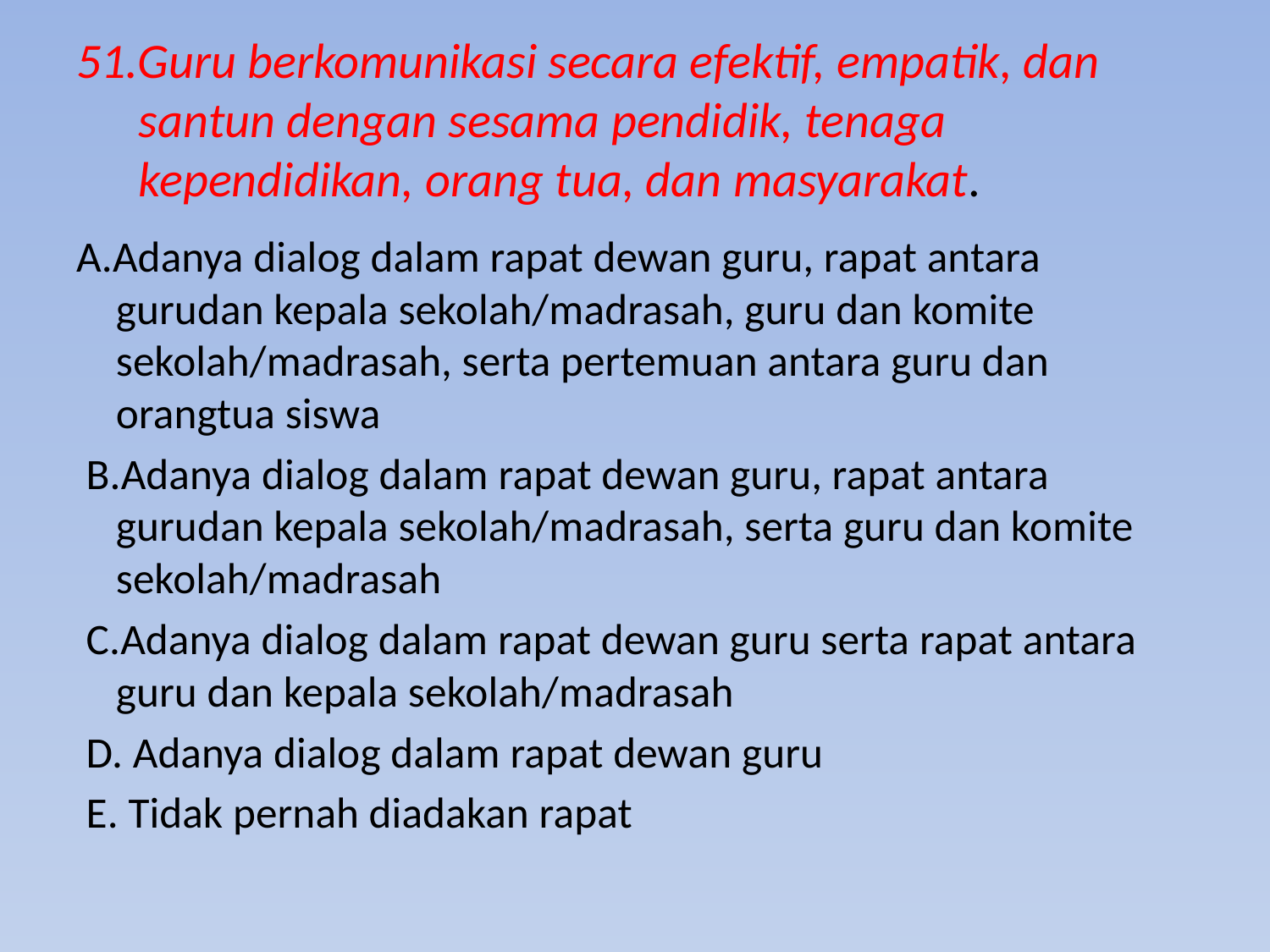

# 51.Guru berkomunikasi secara efektif, empatik, dan santun dengan sesama pendidik, tenaga kependidikan, orang tua, dan masyarakat.
A.Adanya dialog dalam rapat dewan guru, rapat antara gurudan kepala sekolah/madrasah, guru dan komite sekolah/madrasah, serta pertemuan antara guru dan orangtua siswa
 B.Adanya dialog dalam rapat dewan guru, rapat antara gurudan kepala sekolah/madrasah, serta guru dan komite sekolah/madrasah
 C.Adanya dialog dalam rapat dewan guru serta rapat antara guru dan kepala sekolah/madrasah
 D. Adanya dialog dalam rapat dewan guru
 E. Tidak pernah diadakan rapat